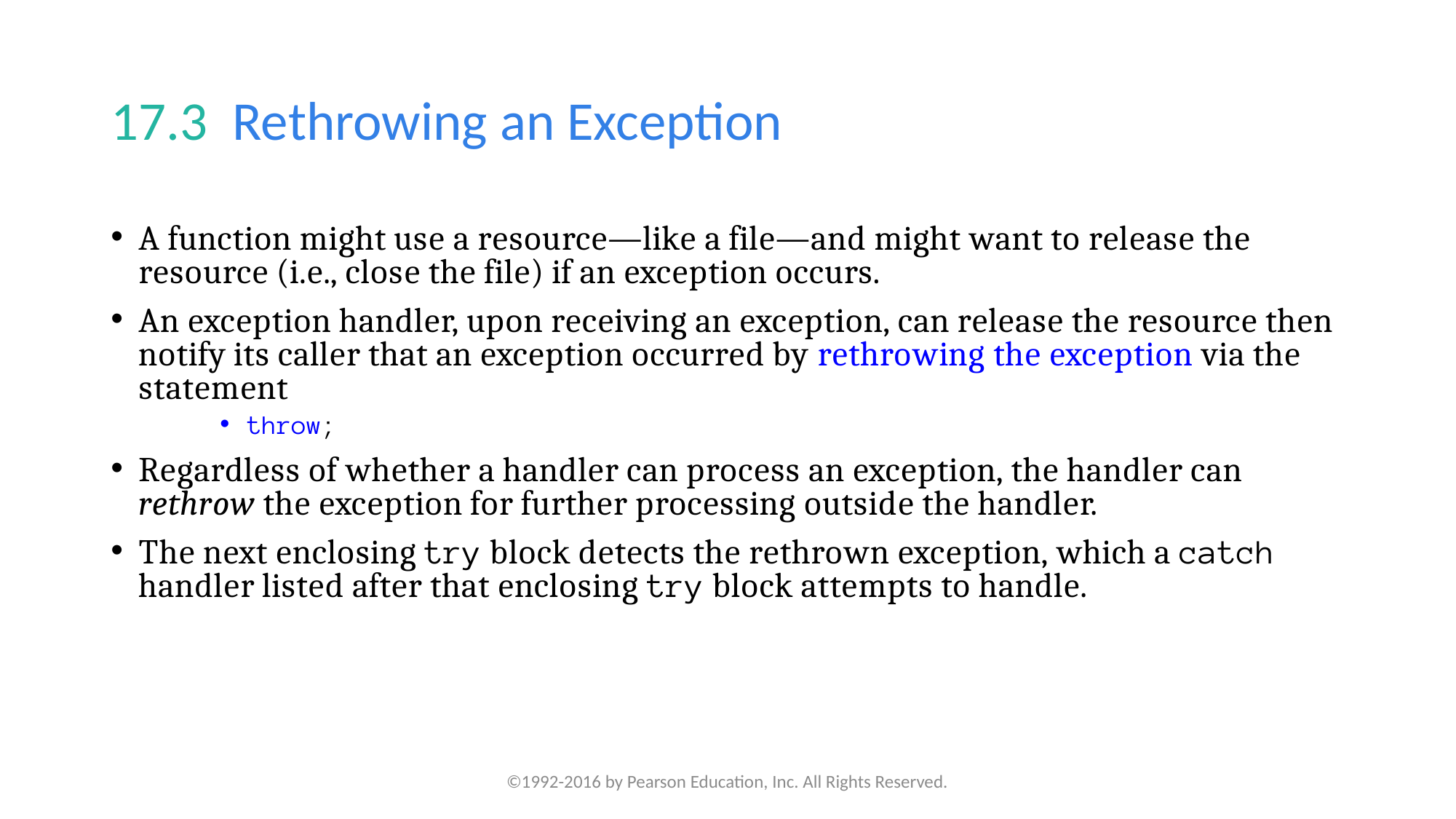

# 17.3  Rethrowing an Exception
A function might use a resource—like a file—and might want to release the resource (i.e., close the file) if an exception occurs.
An exception handler, upon receiving an exception, can release the resource then notify its caller that an exception occurred by rethrowing the exception via the statement
throw;
Regardless of whether a handler can process an exception, the handler can rethrow the exception for further processing outside the handler.
The next enclosing try block detects the rethrown exception, which a catch handler listed after that enclosing try block attempts to handle.
©1992-2016 by Pearson Education, Inc. All Rights Reserved.